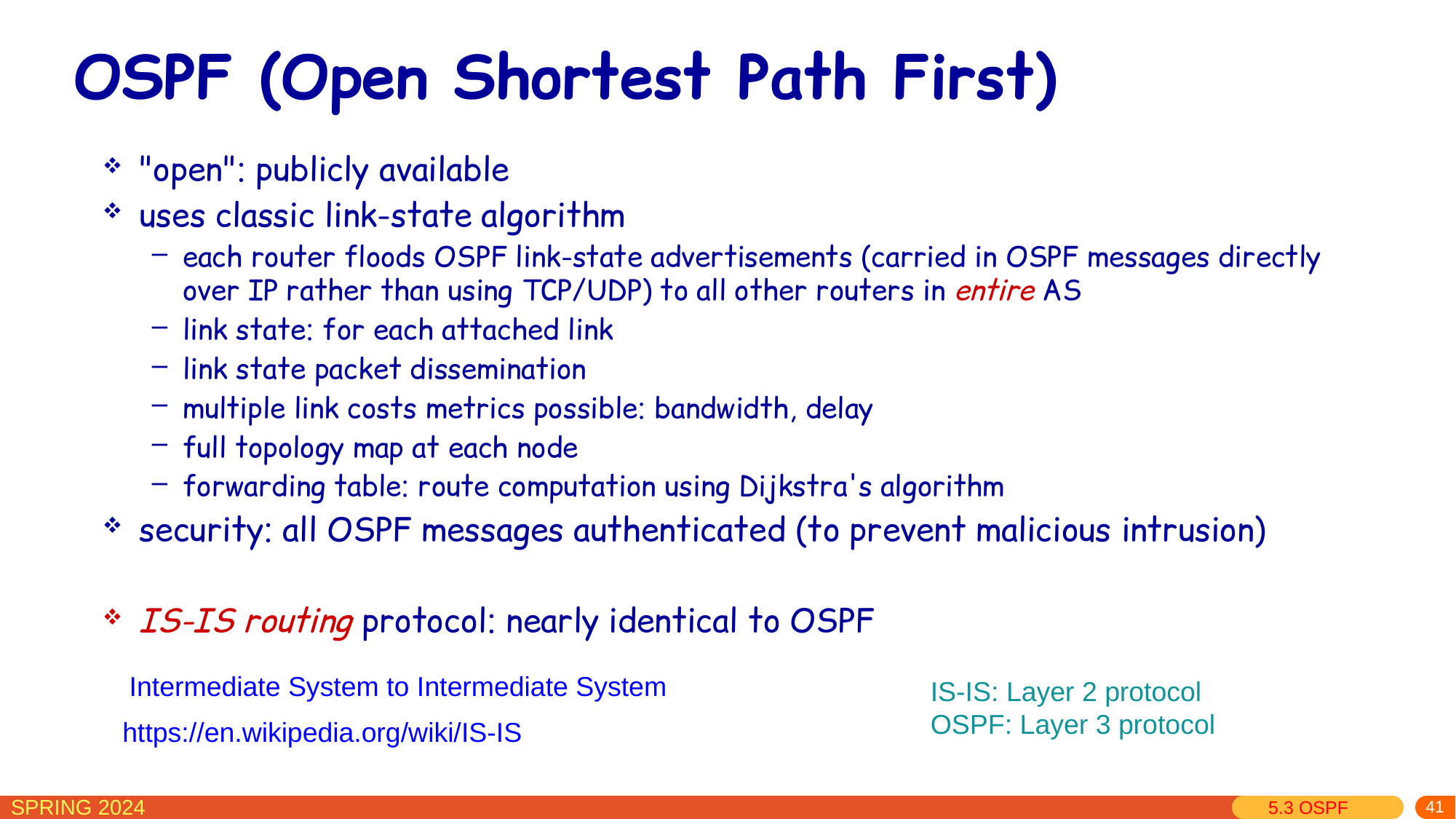

# OSPF (Open Shortest Path First)
"open": publicly available
uses classic link-state algorithm
each router floods OSPF link-state advertisements (carried in OSPF messages directly over IP rather than using TCP/UDP) to all other routers in entire AS
link state: for each attached link
link state packet dissemination
multiple link costs metrics possible: bandwidth, delay
full topology map at each node
forwarding table: route computation using Dijkstra's algorithm
security: all OSPF messages authenticated (to prevent malicious intrusion)

IS-IS routing protocol: nearly identical to OSPF
Intermediate System to Intermediate System
IS-IS: Layer 2 protocol
OSPF: Layer 3 protocol
https://en.wikipedia.org/wiki/IS-IS
5.3 OSPF